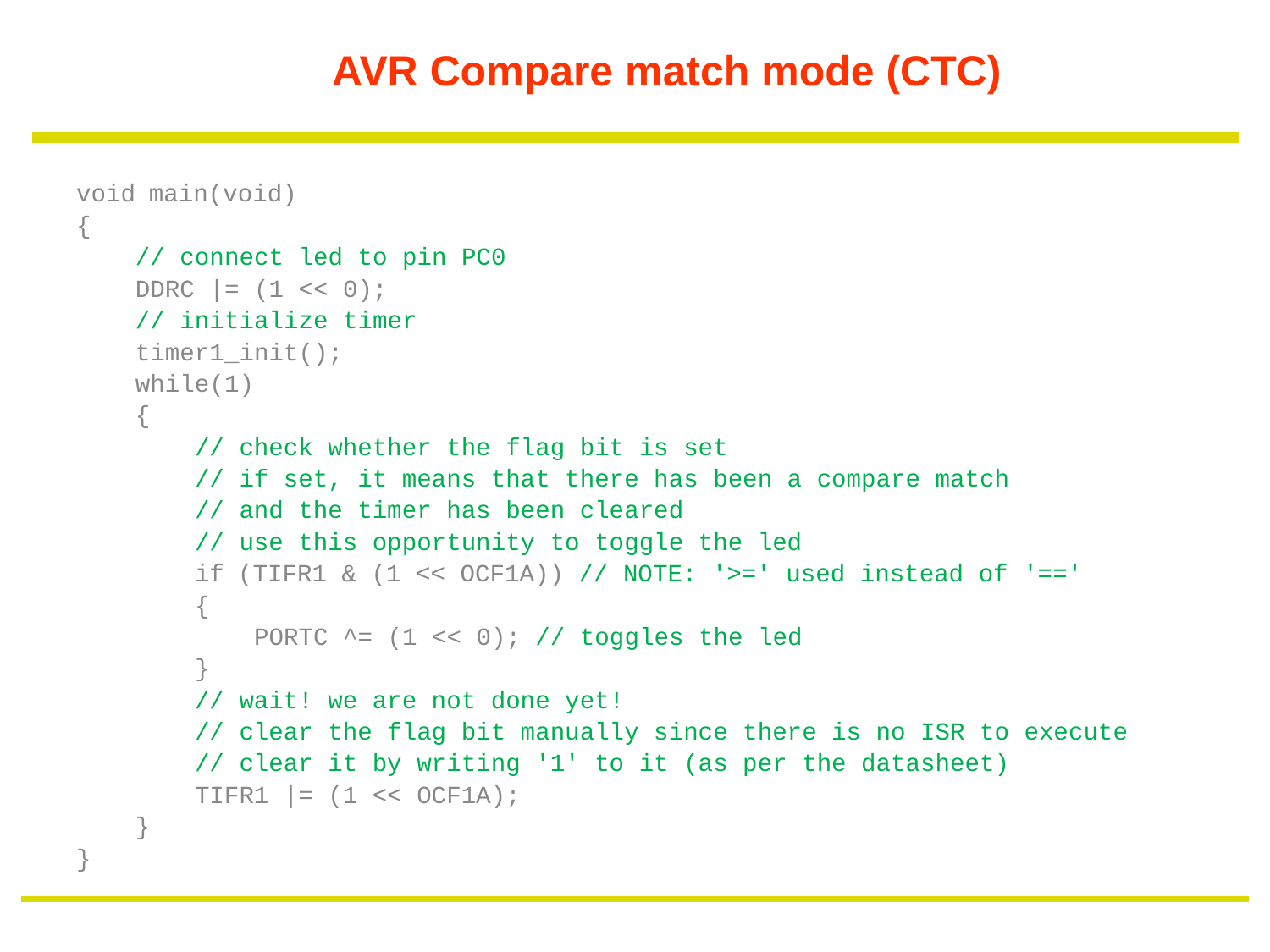

# AVR Compare match mode (CTC)
void main(void)
{
    // connect led to pin PC0
    DDRC |= (1 << 0);
    // initialize timer
    timer1_init();
    while(1)
    {
        // check whether the flag bit is set
        // if set, it means that there has been a compare match
        // and the timer has been cleared
        // use this opportunity to toggle the led
        if (TIFR1 & (1 << OCF1A)) // NOTE: '>=' used instead of '=='
        {
            PORTC ^= (1 << 0); // toggles the led
        }
        // wait! we are not done yet!
        // clear the flag bit manually since there is no ISR to execute
        // clear it by writing '1' to it (as per the datasheet)
        TIFR1 |= (1 << OCF1A);
    }
}